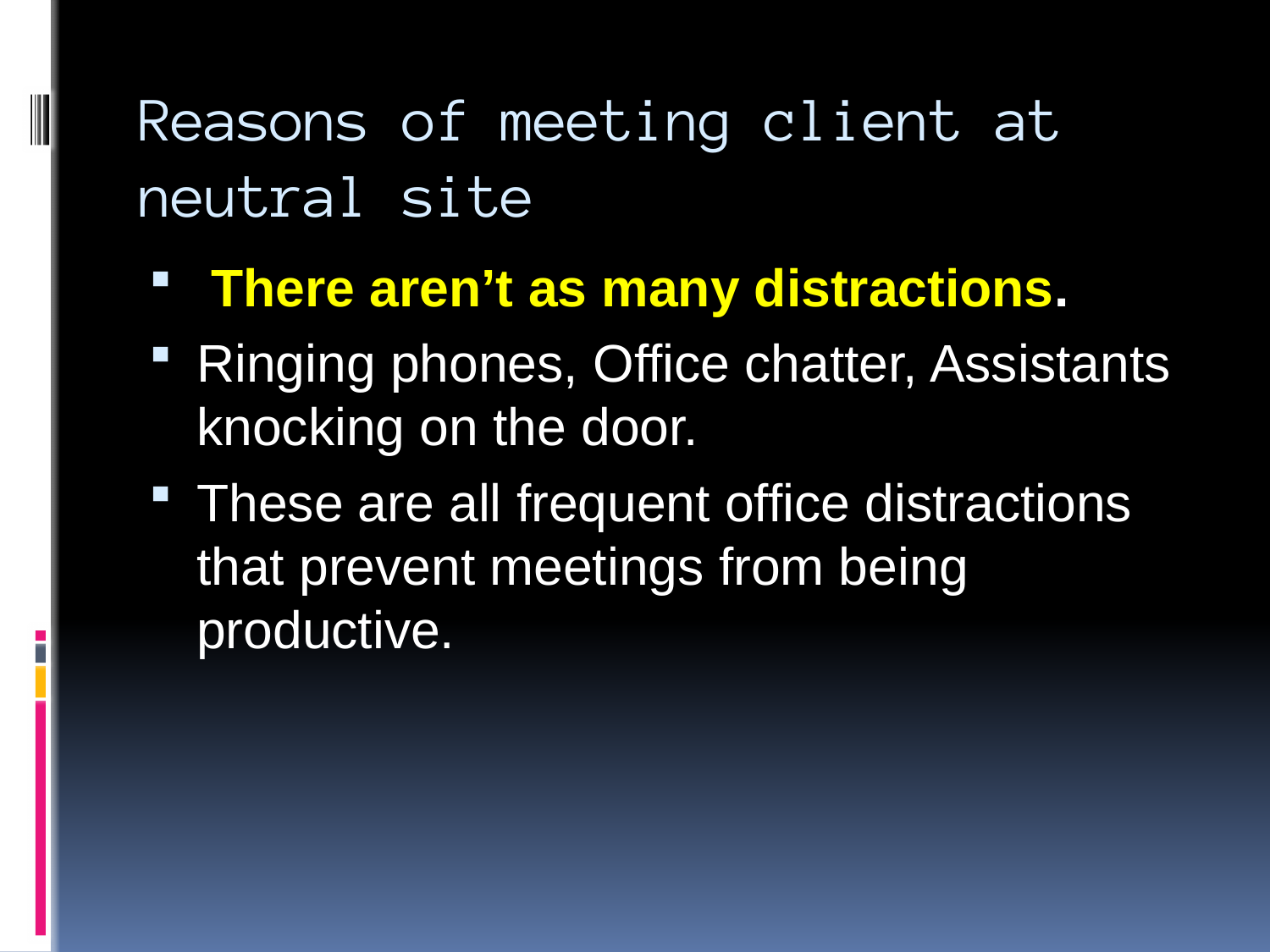

# Reasons of meeting client at neutral site
 There aren’t as many distractions.
Ringing phones, Office chatter, Assistants knocking on the door.
These are all frequent office distractions that prevent meetings from being productive.